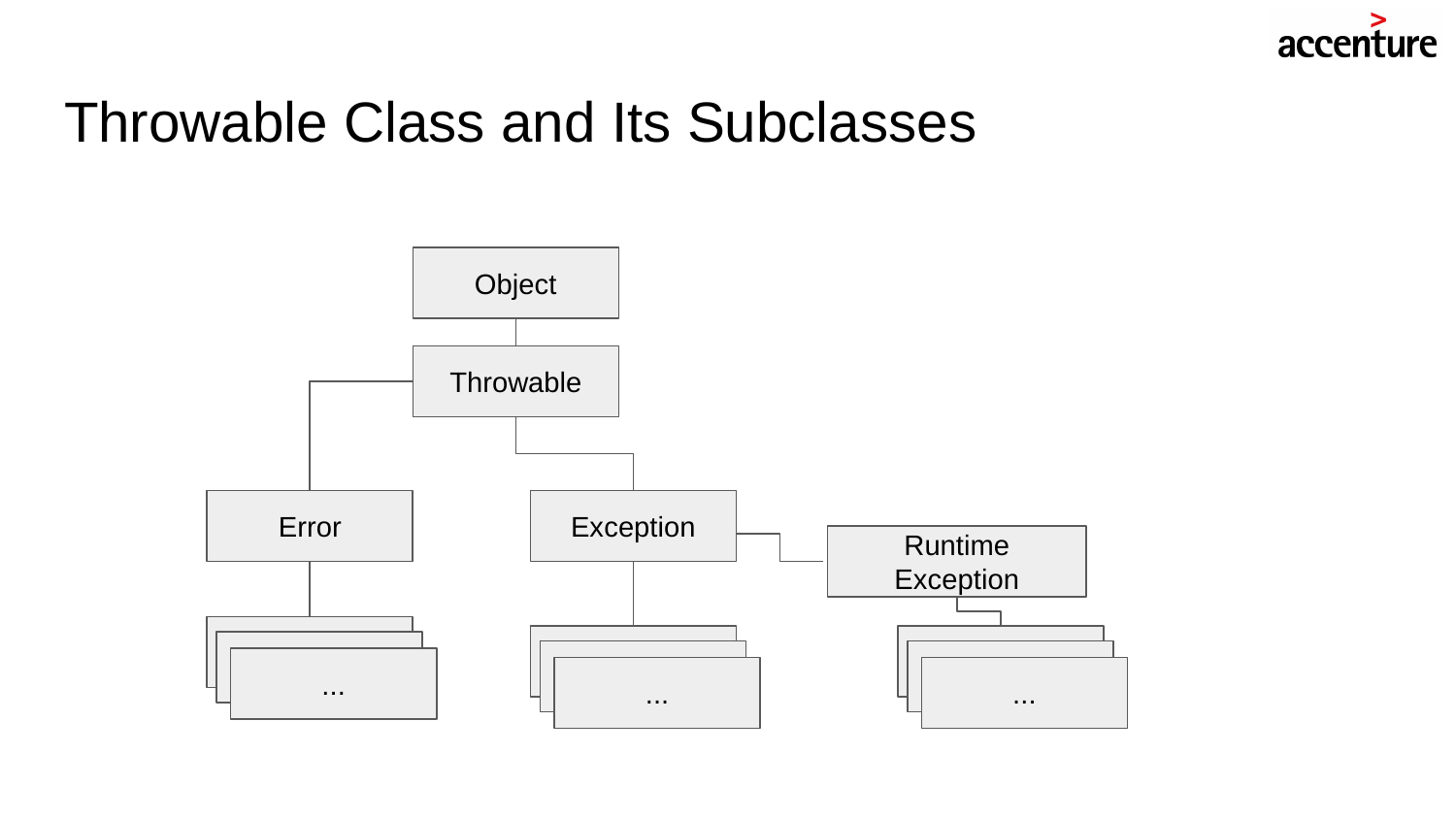

# Throwable Class and Its Subclasses
Object
Throwable
Error
Exception
Runtime Exception
...
...
...
...
...
...
...
...
...